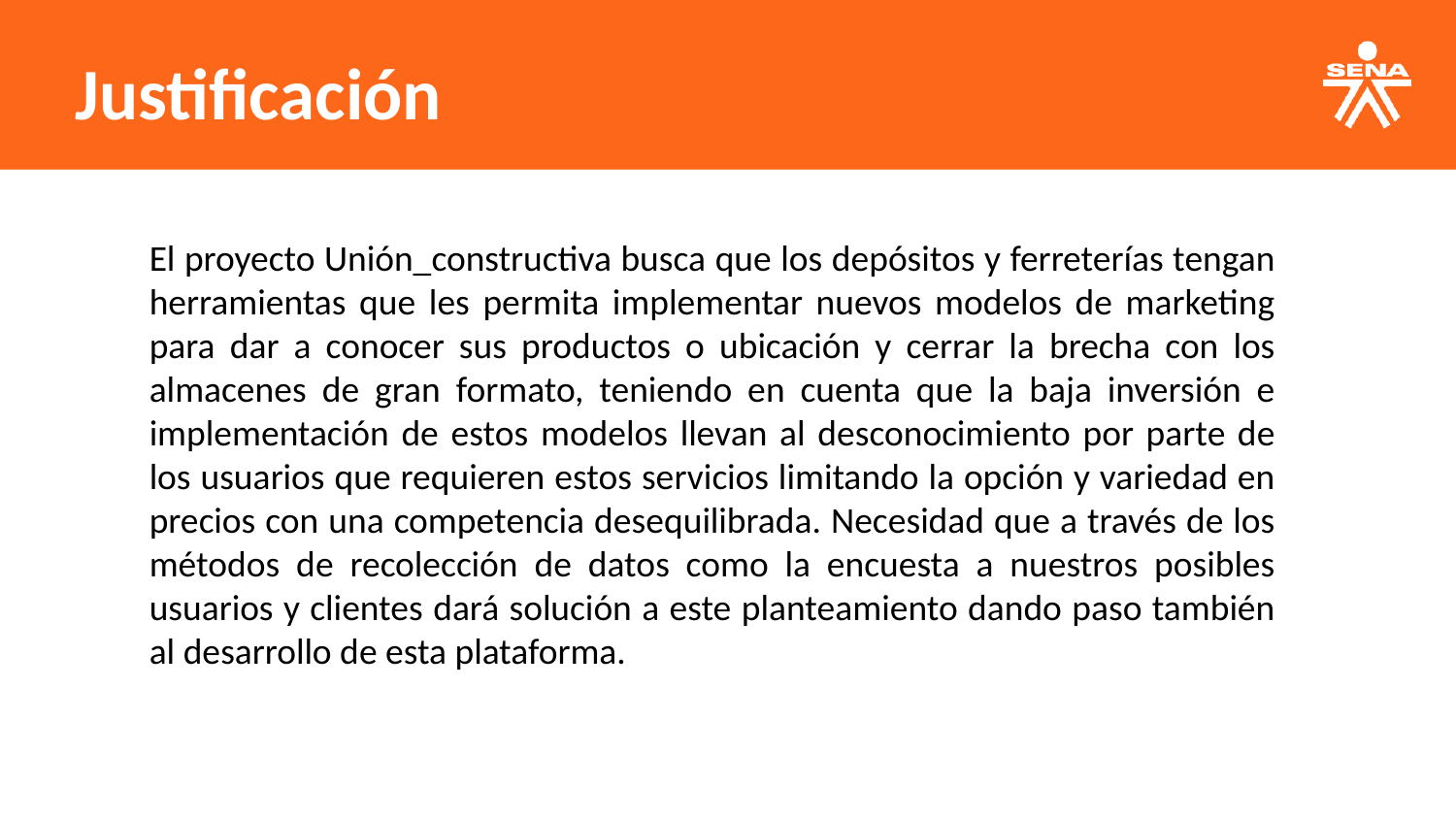

Justificación
El proyecto Unión_constructiva busca que los depósitos y ferreterías tengan herramientas que les permita implementar nuevos modelos de marketing para dar a conocer sus productos o ubicación y cerrar la brecha con los almacenes de gran formato, teniendo en cuenta que la baja inversión e implementación de estos modelos llevan al desconocimiento por parte de los usuarios que requieren estos servicios limitando la opción y variedad en precios con una competencia desequilibrada. Necesidad que a través de los métodos de recolección de datos como la encuesta a nuestros posibles usuarios y clientes dará solución a este planteamiento dando paso también al desarrollo de esta plataforma.